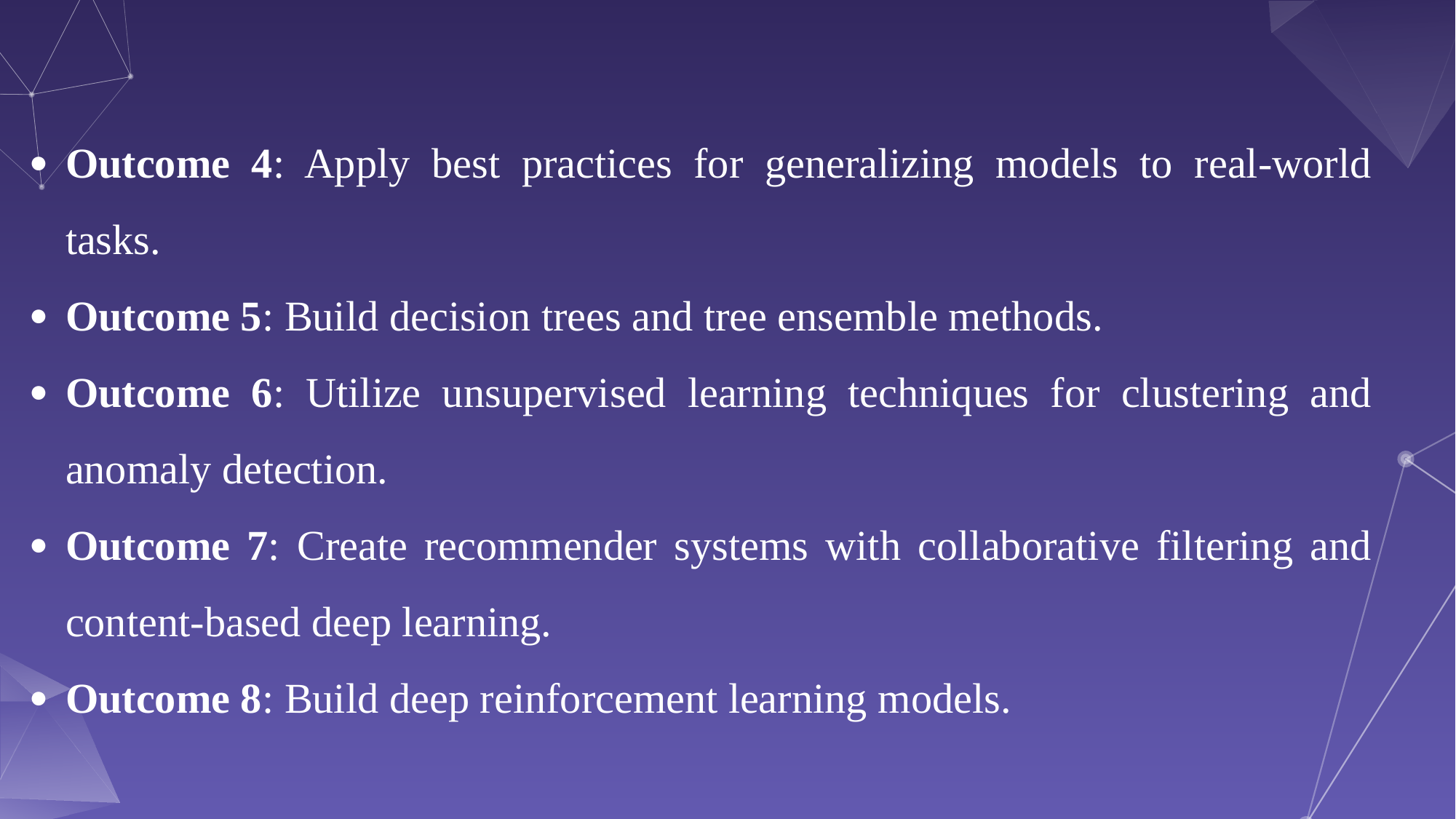

Outcome 4: Apply best practices for generalizing models to real-world tasks.
Outcome 5: Build decision trees and tree ensemble methods.
Outcome 6: Utilize unsupervised learning techniques for clustering and anomaly detection.
Outcome 7: Create recommender systems with collaborative filtering and content-based deep learning.
Outcome 8: Build deep reinforcement learning models.